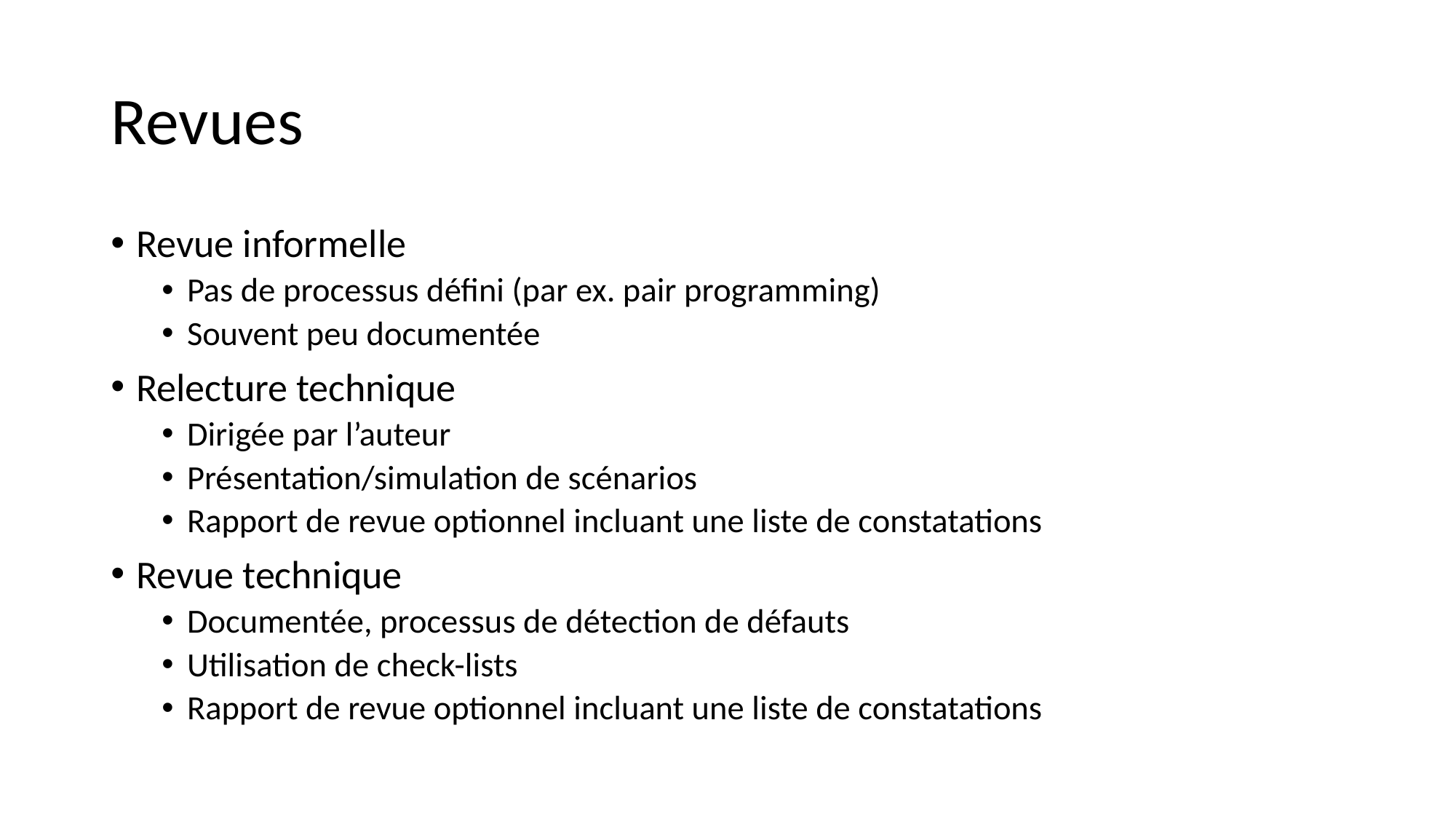

# Revues
Revue informelle
Pas de processus défini (par ex. pair programming)
Souvent peu documentée
Relecture technique
Dirigée par l’auteur
Présentation/simulation de scénarios
Rapport de revue optionnel incluant une liste de constatations
Revue technique
Documentée, processus de détection de défauts
Utilisation de check-lists
Rapport de revue optionnel incluant une liste de constatations